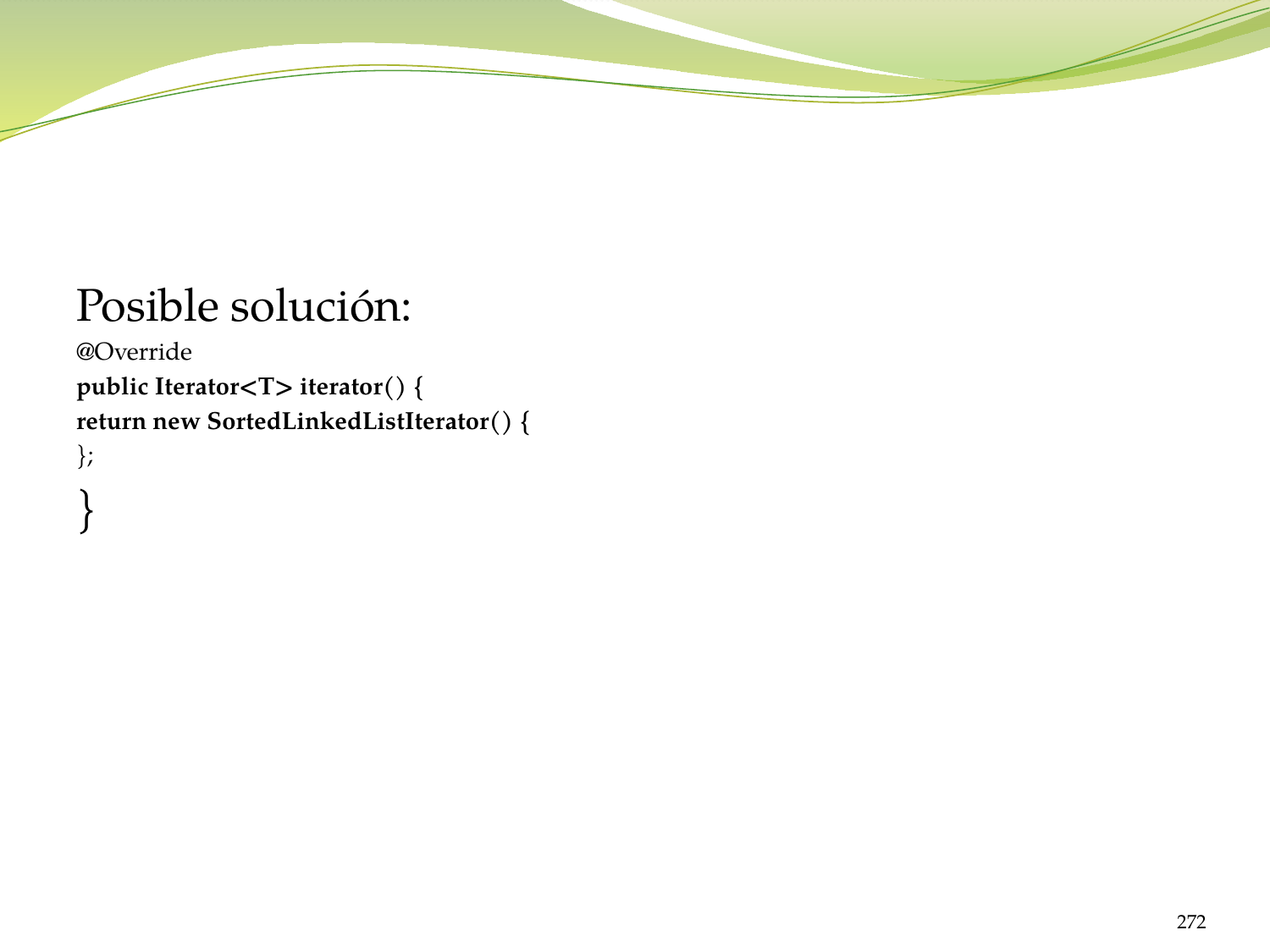

#
Posible solución:
@Override
public Iterator<T> iterator() {
return new SortedLinkedListIterator() {
};
}

272